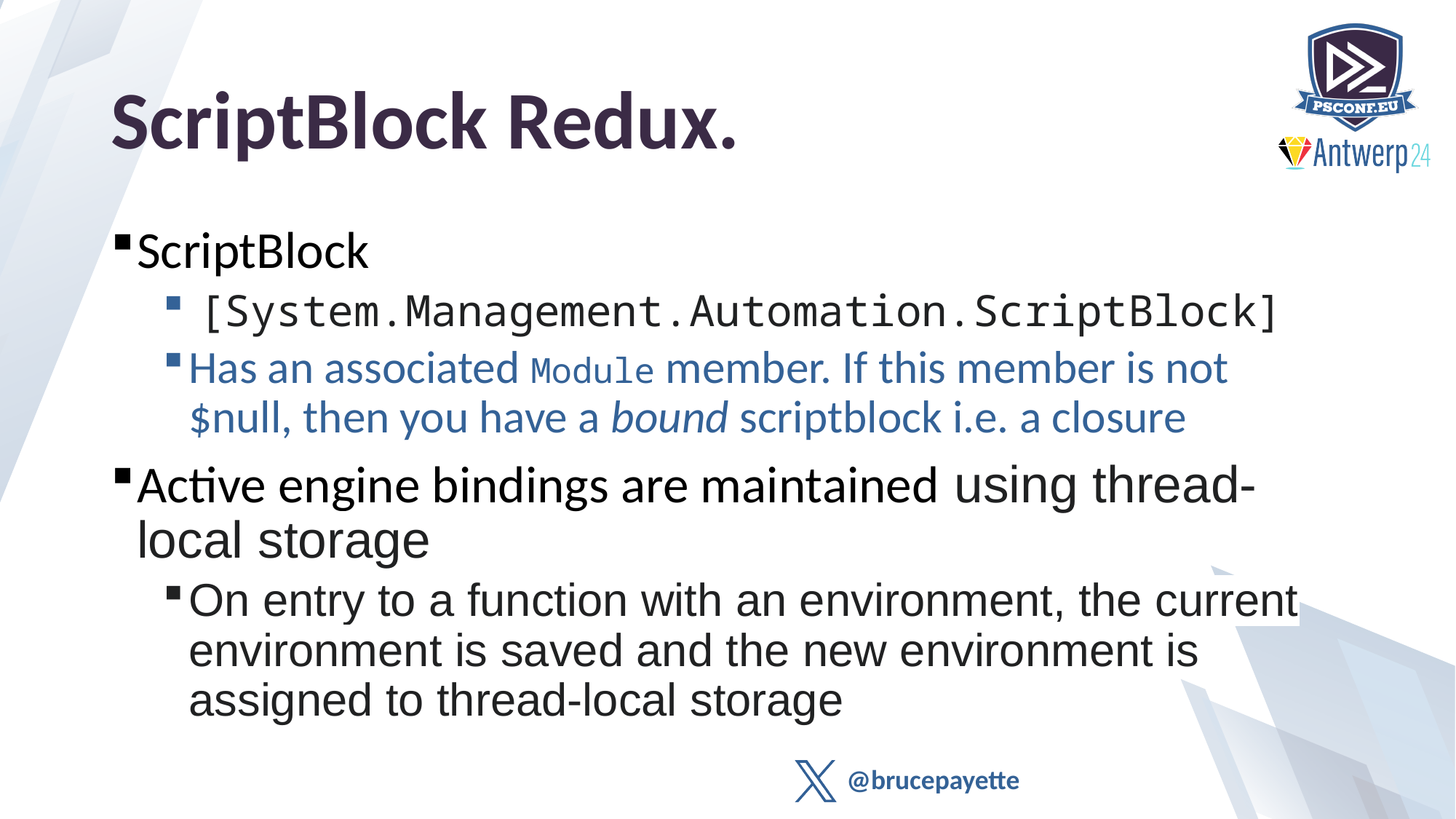

# ScriptBlock Redux.
ScriptBlock
 [System.Management.Automation.ScriptBlock]
Has an associated Module member. If this member is not $null, then you have a bound scriptblock i.e. a closure
Active engine bindings are maintained using thread-local storage
On entry to a function with an environment, the current environment is saved and the new environment is assigned to thread-local storage